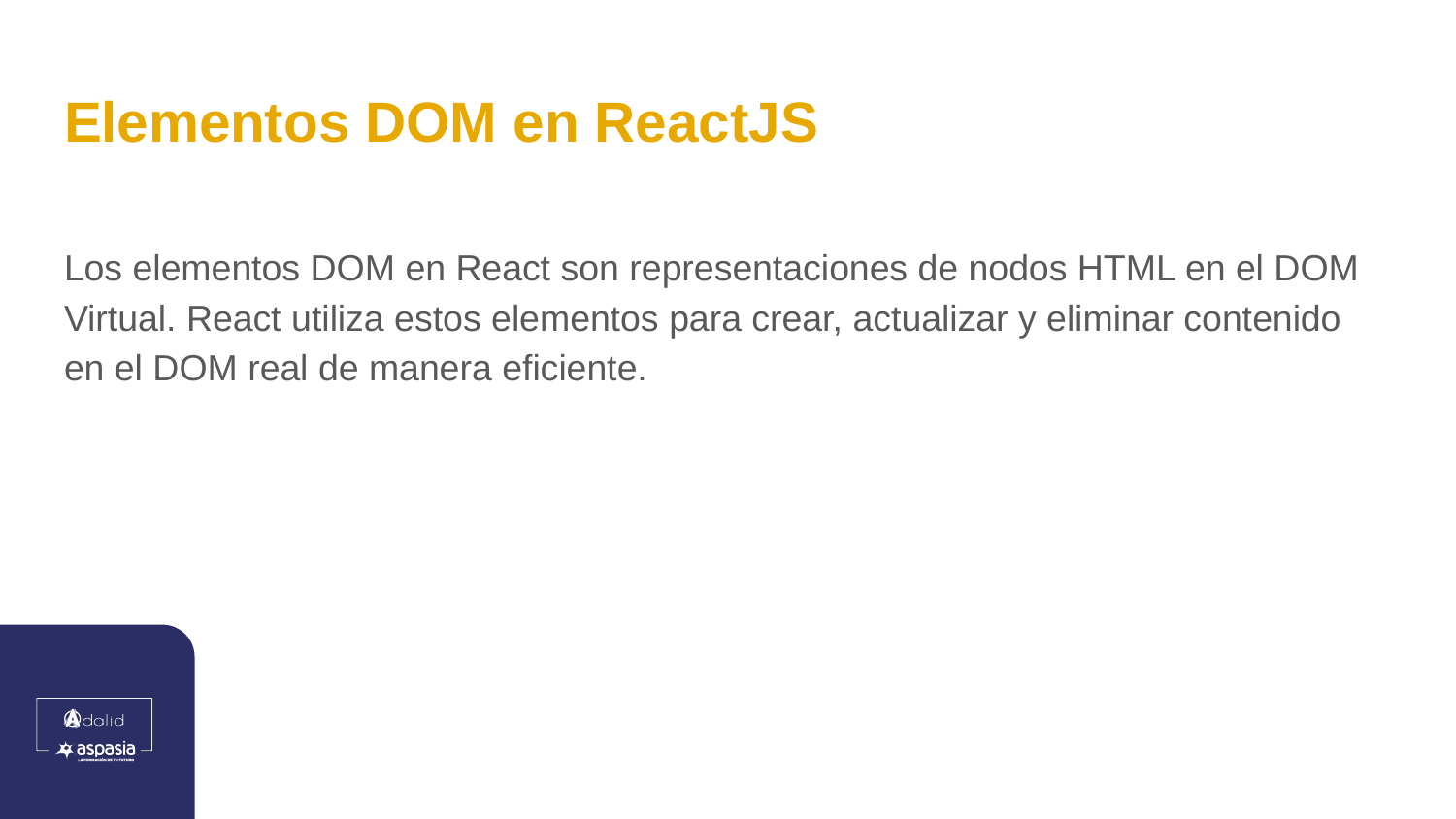

# Elementos DOM en ReactJS
Los elementos DOM en React son representaciones de nodos HTML en el DOM Virtual. React utiliza estos elementos para crear, actualizar y eliminar contenido en el DOM real de manera eficiente.